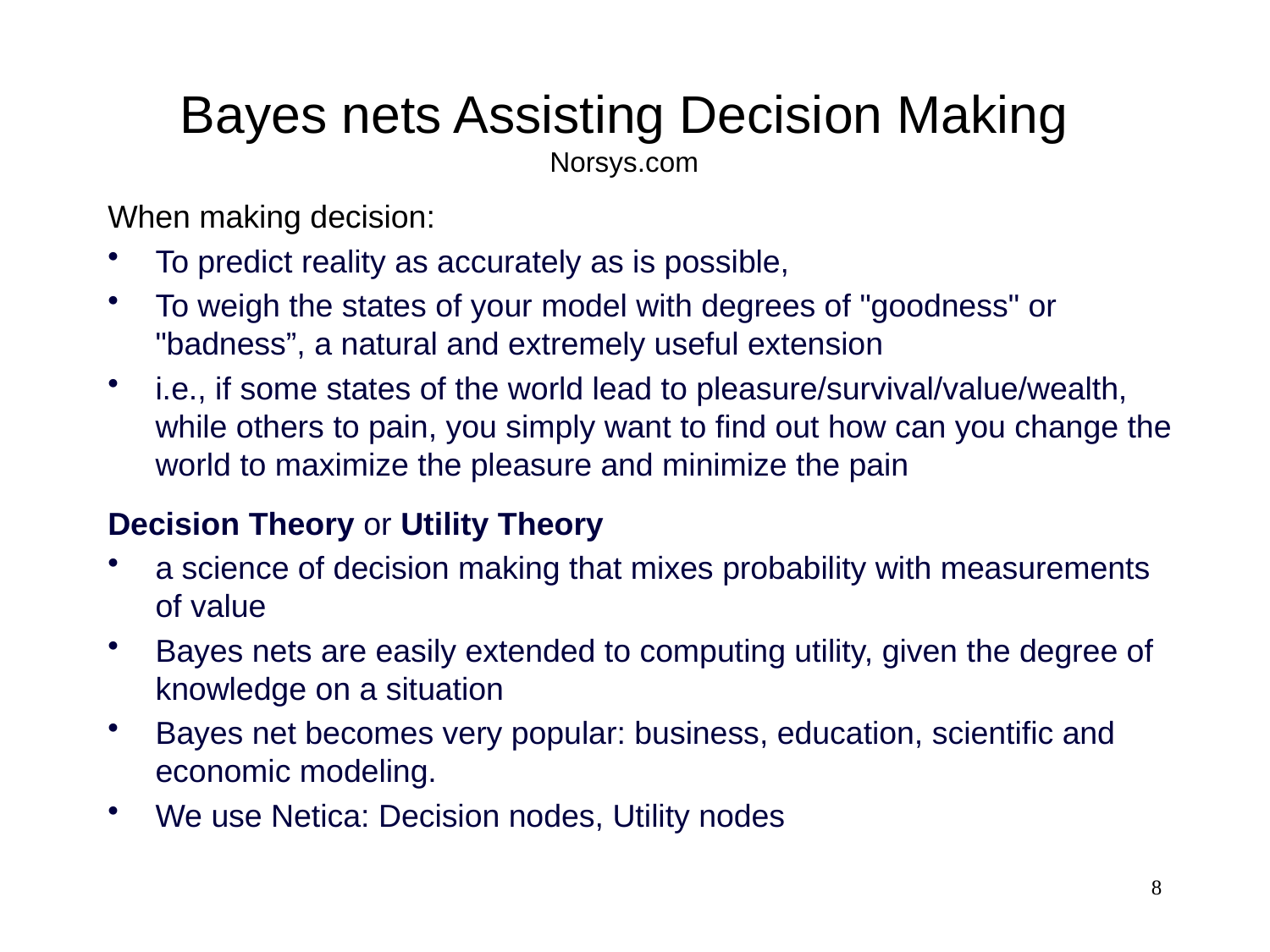

Bayes nets Assisting Decision Making
Norsys.com
When making decision:
To predict reality as accurately as is possible,
To weigh the states of your model with degrees of "goodness" or "badness”, a natural and extremely useful extension
i.e., if some states of the world lead to pleasure/survival/value/wealth, while others to pain, you simply want to find out how can you change the world to maximize the pleasure and minimize the pain
Decision Theory or Utility Theory
a science of decision making that mixes probability with measurements of value
Bayes nets are easily extended to computing utility, given the degree of knowledge on a situation
Bayes net becomes very popular: business, education, scientific and economic modeling.
We use Netica: Decision nodes, Utility nodes

8